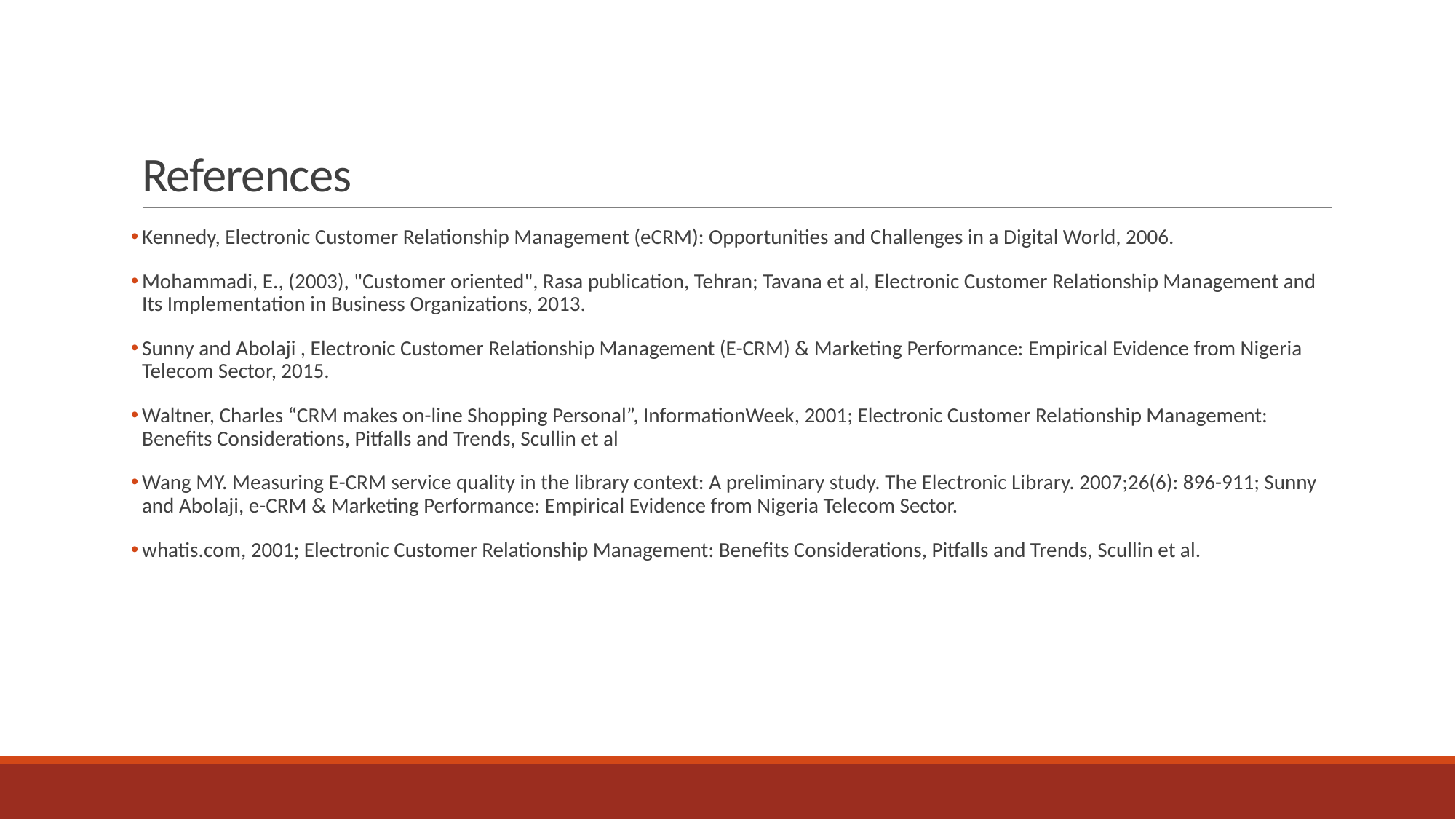

# References
Kennedy, Electronic Customer Relationship Management (eCRM): Opportunities and Challenges in a Digital World, 2006.
Mohammadi, E., (2003), "Customer oriented", Rasa publication, Tehran; Tavana et al, Electronic Customer Relationship Management and Its Implementation in Business Organizations, 2013.
Sunny and Abolaji , Electronic Customer Relationship Management (E-CRM) & Marketing Performance: Empirical Evidence from Nigeria Telecom Sector, 2015.
Waltner, Charles “CRM makes on-line Shopping Personal”, InformationWeek, 2001; Electronic Customer Relationship Management: Benefits Considerations, Pitfalls and Trends, Scullin et al
Wang MY. Measuring E-CRM service quality in the library context: A preliminary study. The Electronic Library. 2007;26(6): 896-911; Sunny and Abolaji, e-CRM & Marketing Performance: Empirical Evidence from Nigeria Telecom Sector.
whatis.com, 2001; Electronic Customer Relationship Management: Benefits Considerations, Pitfalls and Trends, Scullin et al.